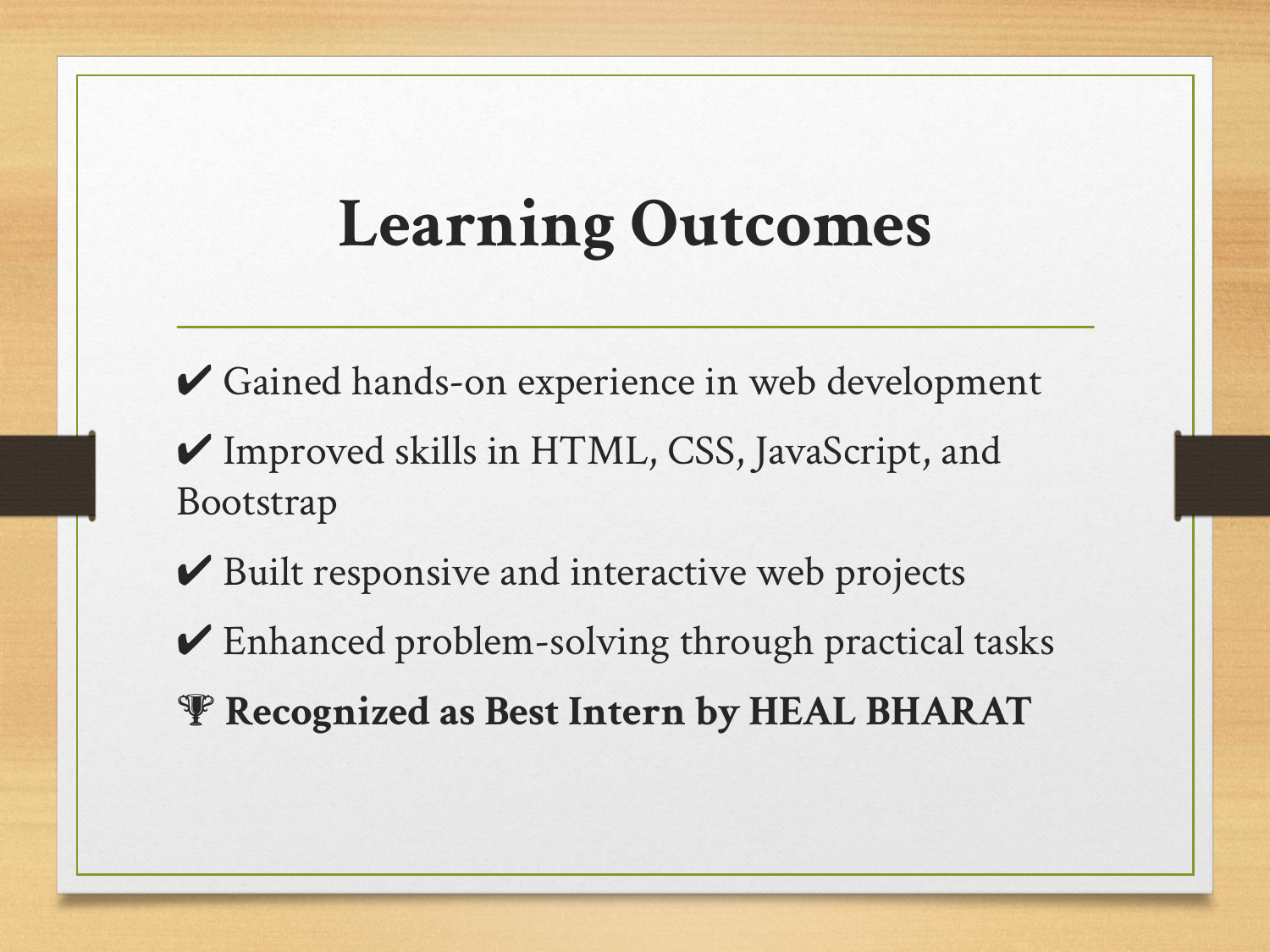

# Learning Outcomes
✔ Gained hands-on experience in web development
✔ Improved skills in HTML, CSS, JavaScript, and Bootstrap
✔ Built responsive and interactive web projects
✔ Enhanced problem-solving through practical tasks
🏆 Recognized as Best Intern by HEAL BHARAT